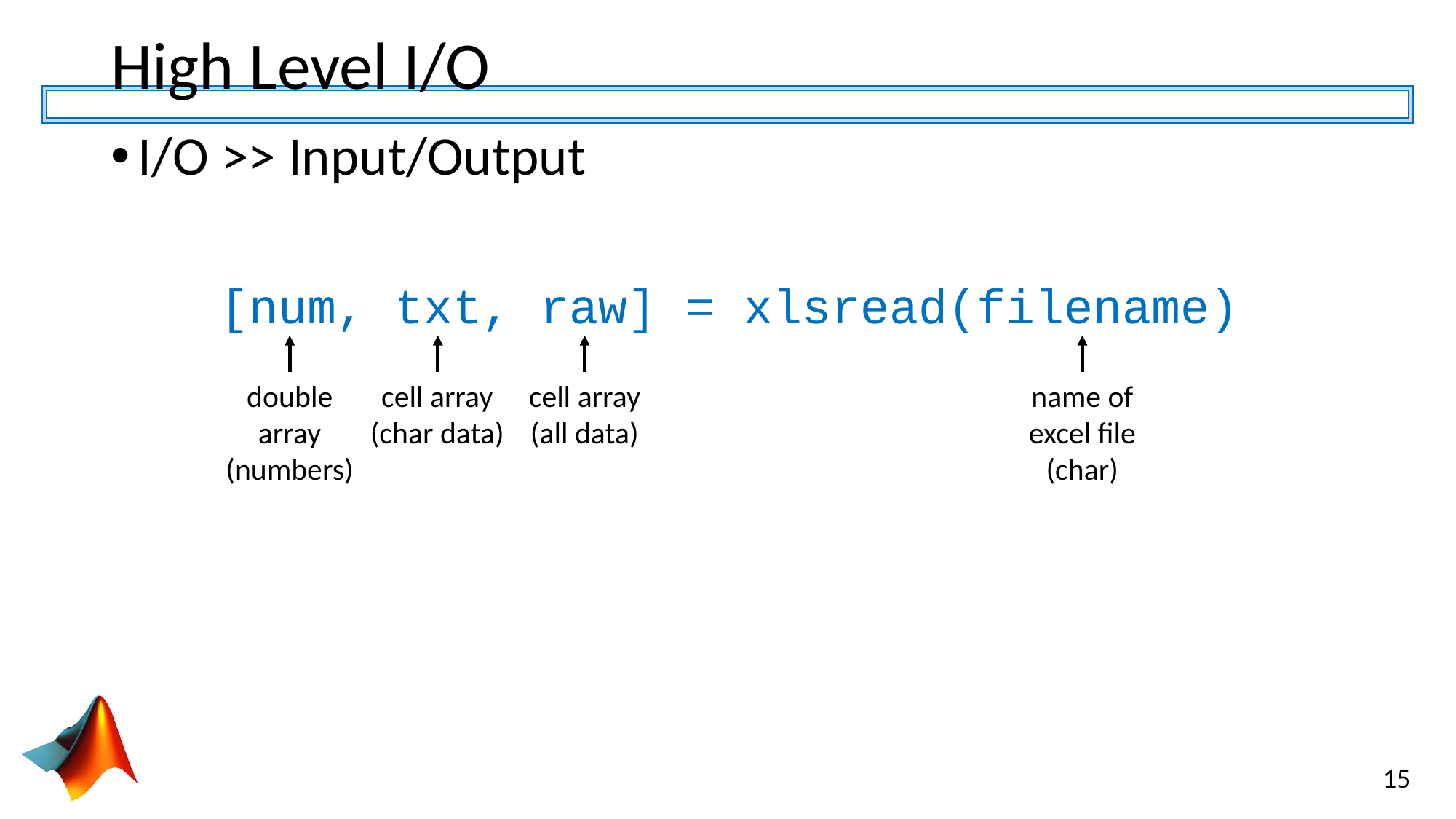

# High Level I/O
I/O >> Input/Output

	[num, txt, raw] = xlsread(filename)
double array
(numbers)
cell array
(char data)
cell array
(all data)
name of excel file
(char)
15